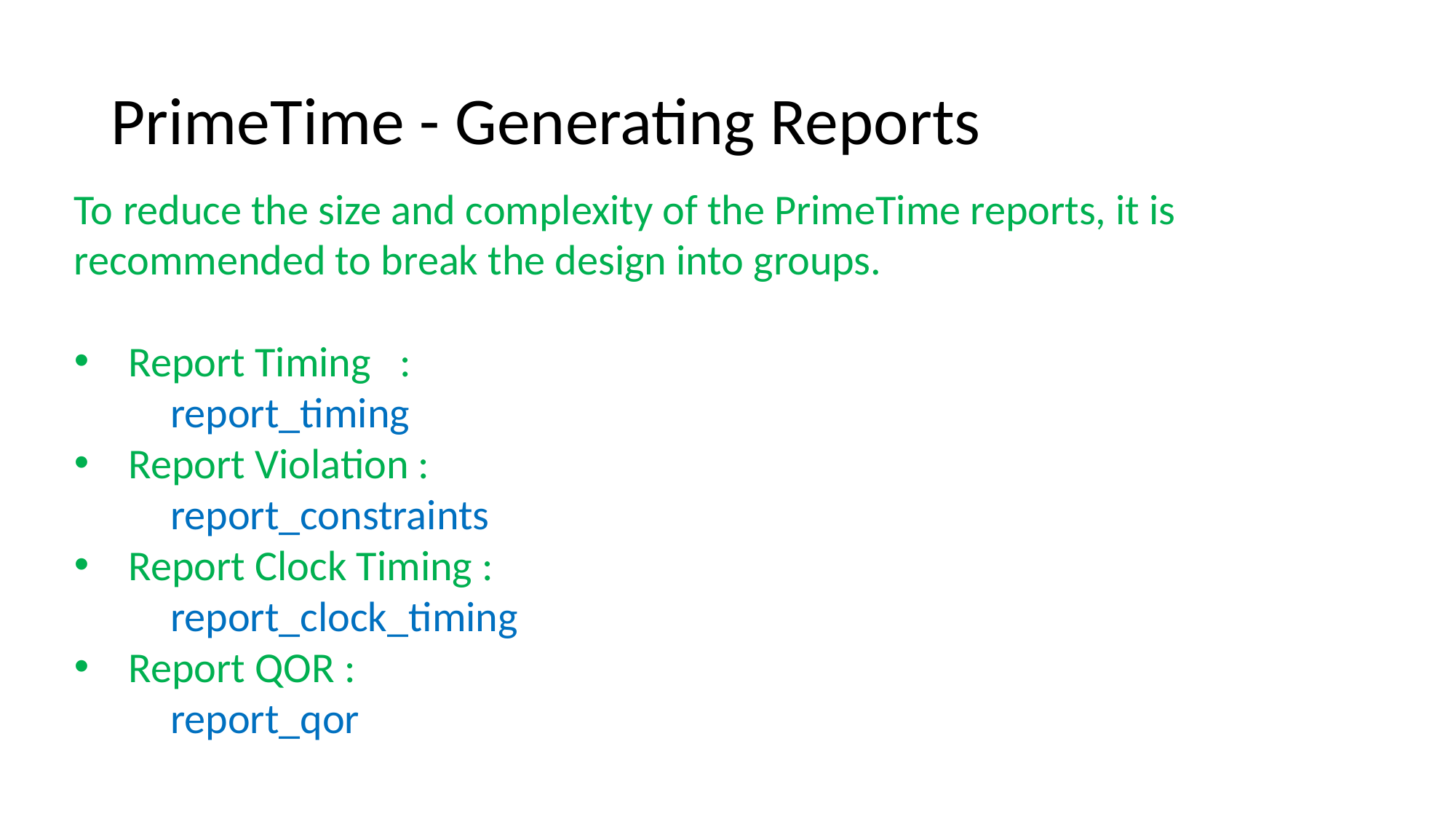

# PrimeTime - Generating Reports
To reduce the size and complexity of the PrimeTime reports, it is recommended to break the design into groups.

Report Timing   :
          report_timing
Report Violation :
          report_constraints
Report Clock Timing :
          report_clock_timing
Report QOR :
          report_qor